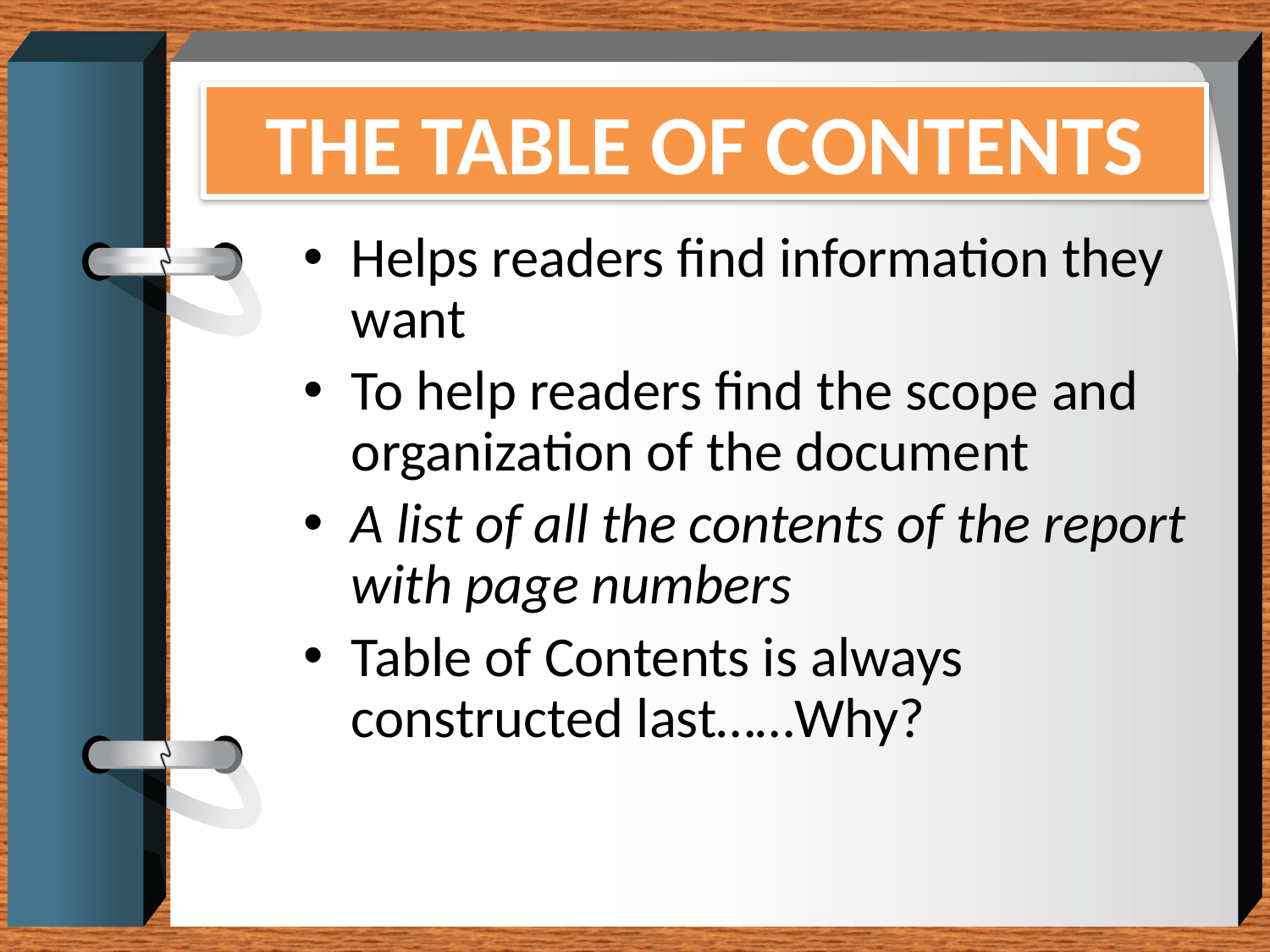

# THE TABLE OF CONTENTS
Helps readers find information they want
To help readers find the scope and organization of the document
A list of all the contents of the report with page numbers
Table of Contents is always constructed last……Why?

33